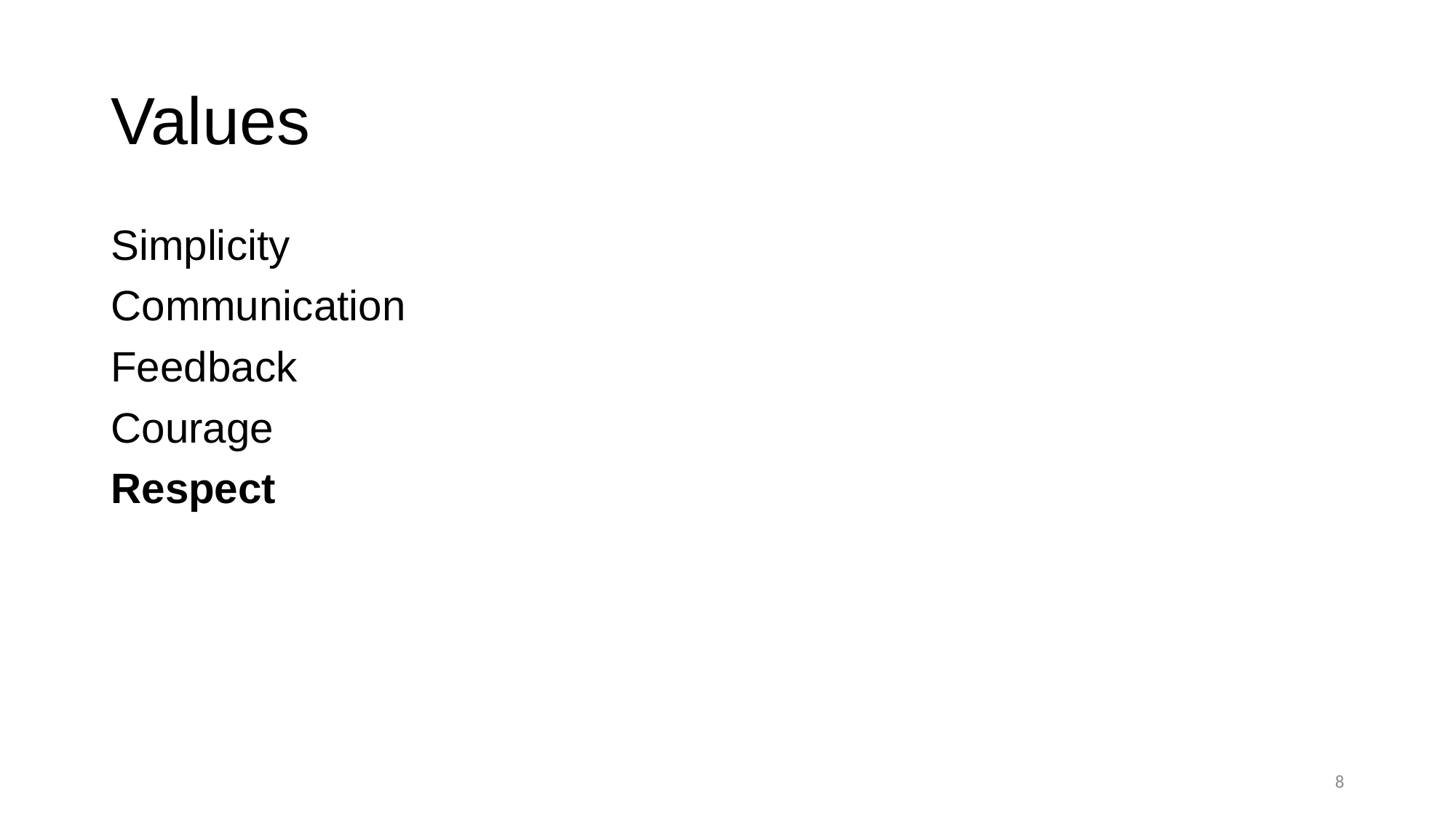

Values
Simplicity
Communication
Feedback
Courage
Respect

8